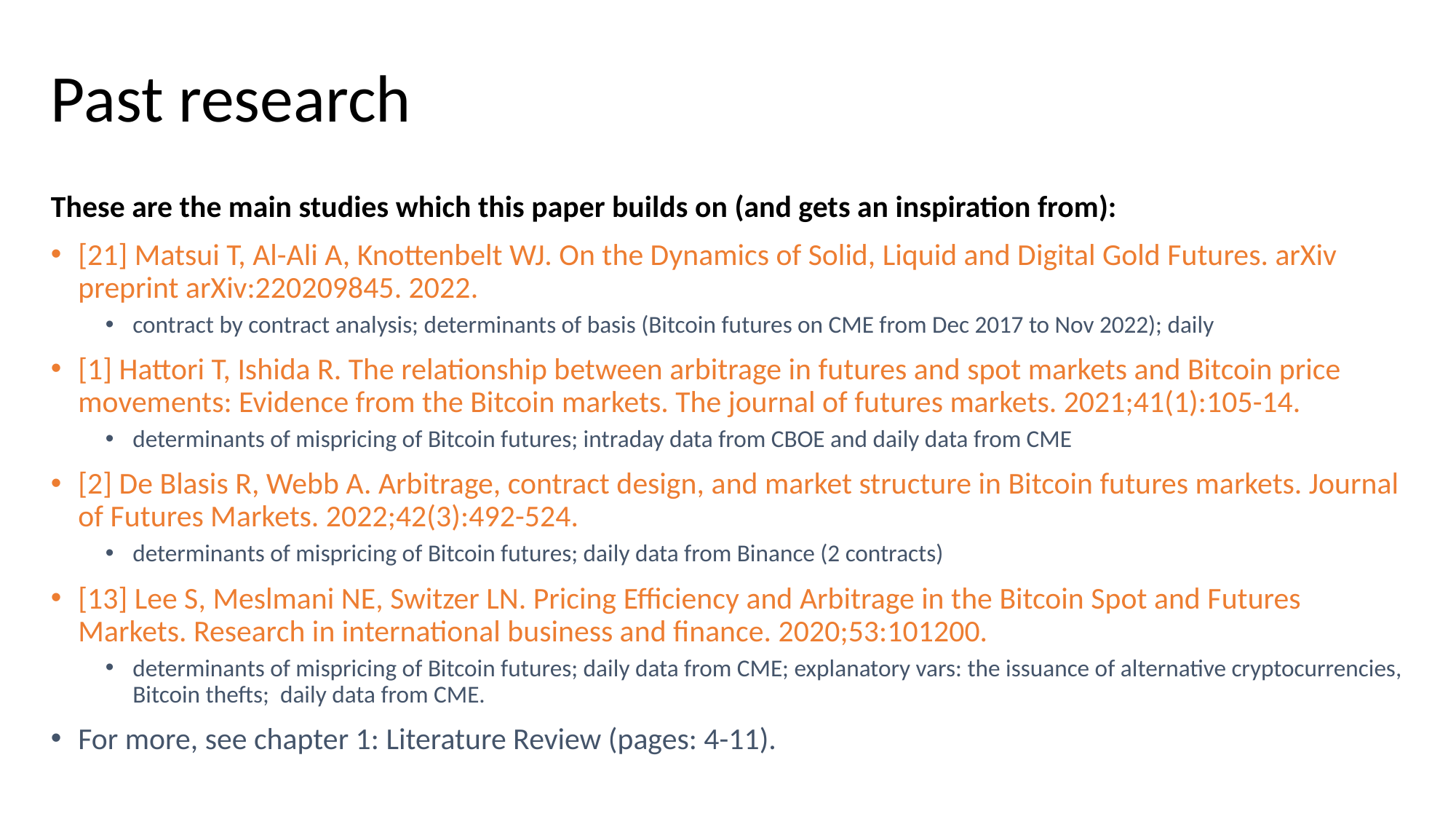

# Past research
These are the main studies which this paper builds on (and gets an inspiration from):
[21] Matsui T, Al-Ali A, Knottenbelt WJ. On the Dynamics of Solid, Liquid and Digital Gold Futures. arXiv preprint arXiv:220209845. 2022.
contract by contract analysis; determinants of basis (Bitcoin futures on CME from Dec 2017 to Nov 2022); daily
[1] Hattori T, Ishida R. The relationship between arbitrage in futures and spot markets and Bitcoin price movements: Evidence from the Bitcoin markets. The journal of futures markets. 2021;41(1):105-14.
determinants of mispricing of Bitcoin futures; intraday data from CBOE and daily data from CME
[2] De Blasis R, Webb A. Arbitrage, contract design, and market structure in Bitcoin futures markets. Journal of Futures Markets. 2022;42(3):492-524.
determinants of mispricing of Bitcoin futures; daily data from Binance (2 contracts)
[13] Lee S, Meslmani NE, Switzer LN. Pricing Efficiency and Arbitrage in the Bitcoin Spot and Futures Markets. Research in international business and finance. 2020;53:101200.
determinants of mispricing of Bitcoin futures; daily data from CME; explanatory vars: the issuance of alternative cryptocurrencies, Bitcoin thefts;  daily data from CME.
For more, see chapter 1: Literature Review (pages: 4-11).